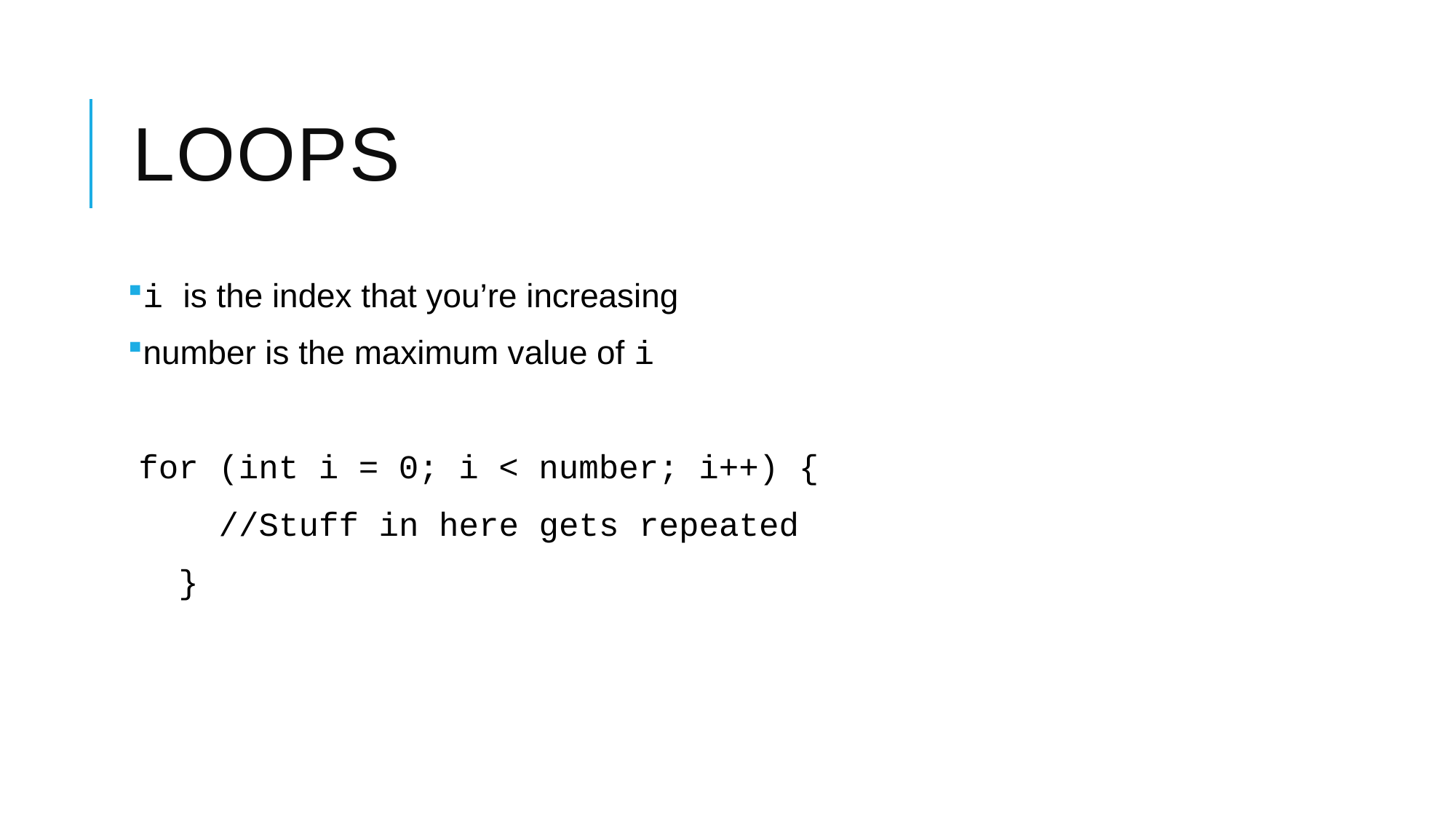

# Loops
i is the index that you’re increasing
number is the maximum value of i

for (int i = 0; i < number; i++) {
    //Stuff in here gets repeated
  }